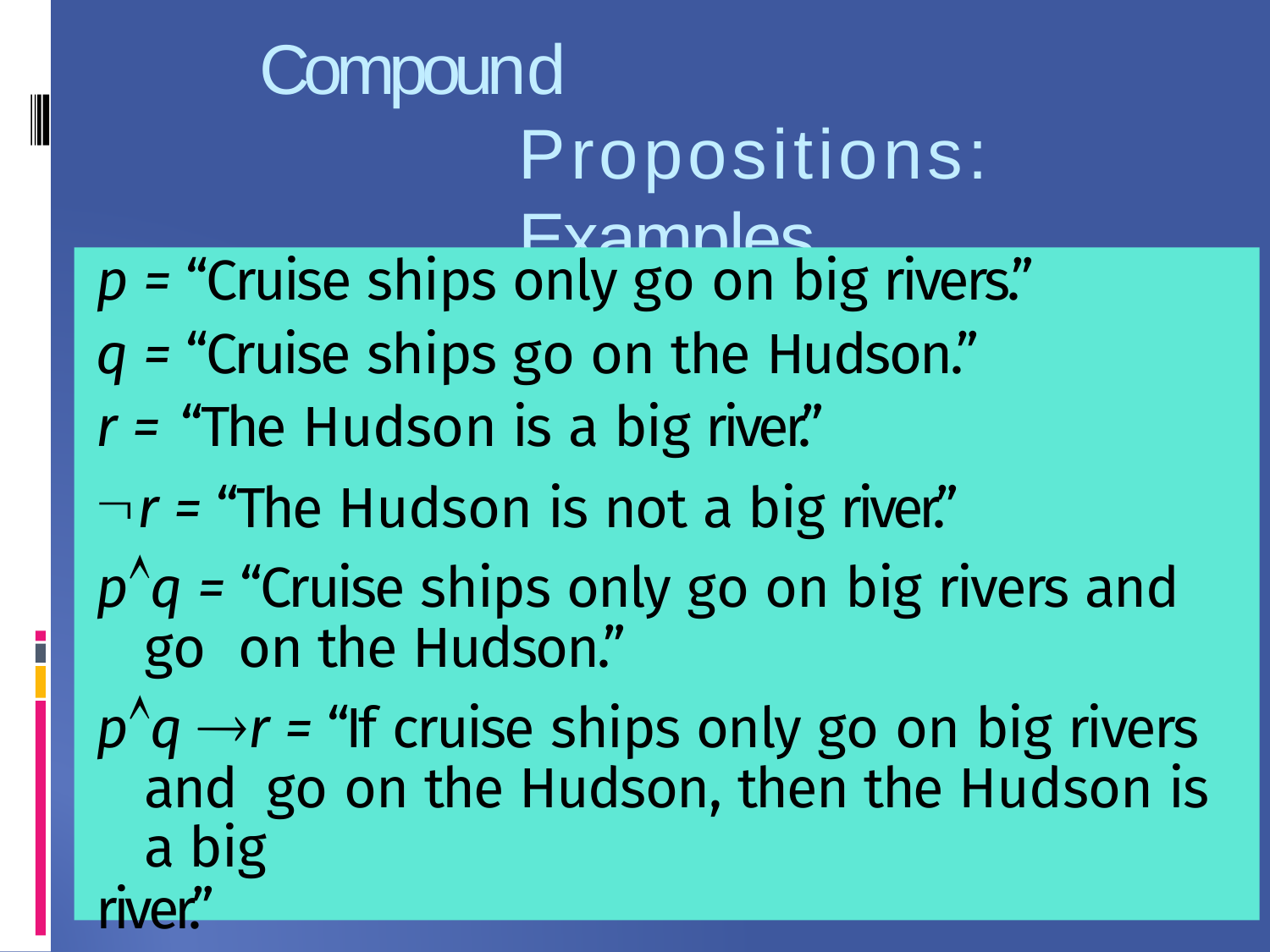

# Compound	Propositions:  Examples

p = “Cruise ships only go on big rivers.”
q = “Cruise ships go on the Hudson.”
r = “The Hudson is a big river.”
¬r = “The Hudson is not a big river.”
p∧q = “Cruise ships only go on big rivers and go  on the Hudson.”
p∧q →r = “If cruise ships only go on big rivers and  go on the Hudson, then the Hudson is a big
river.”
10